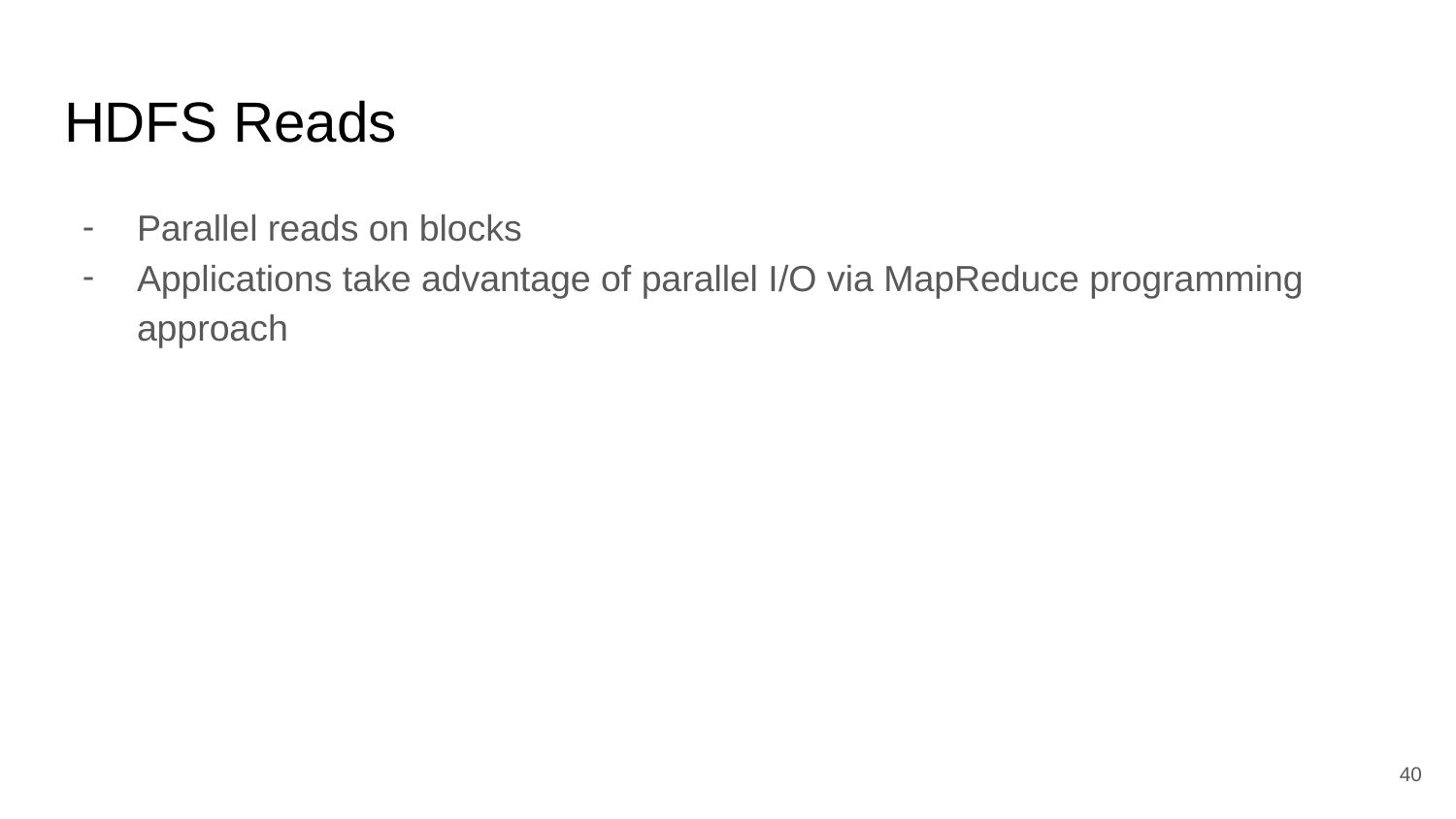

# HDFS Reads
Parallel reads on blocks
Applications take advantage of parallel I/O via MapReduce programming approach

40